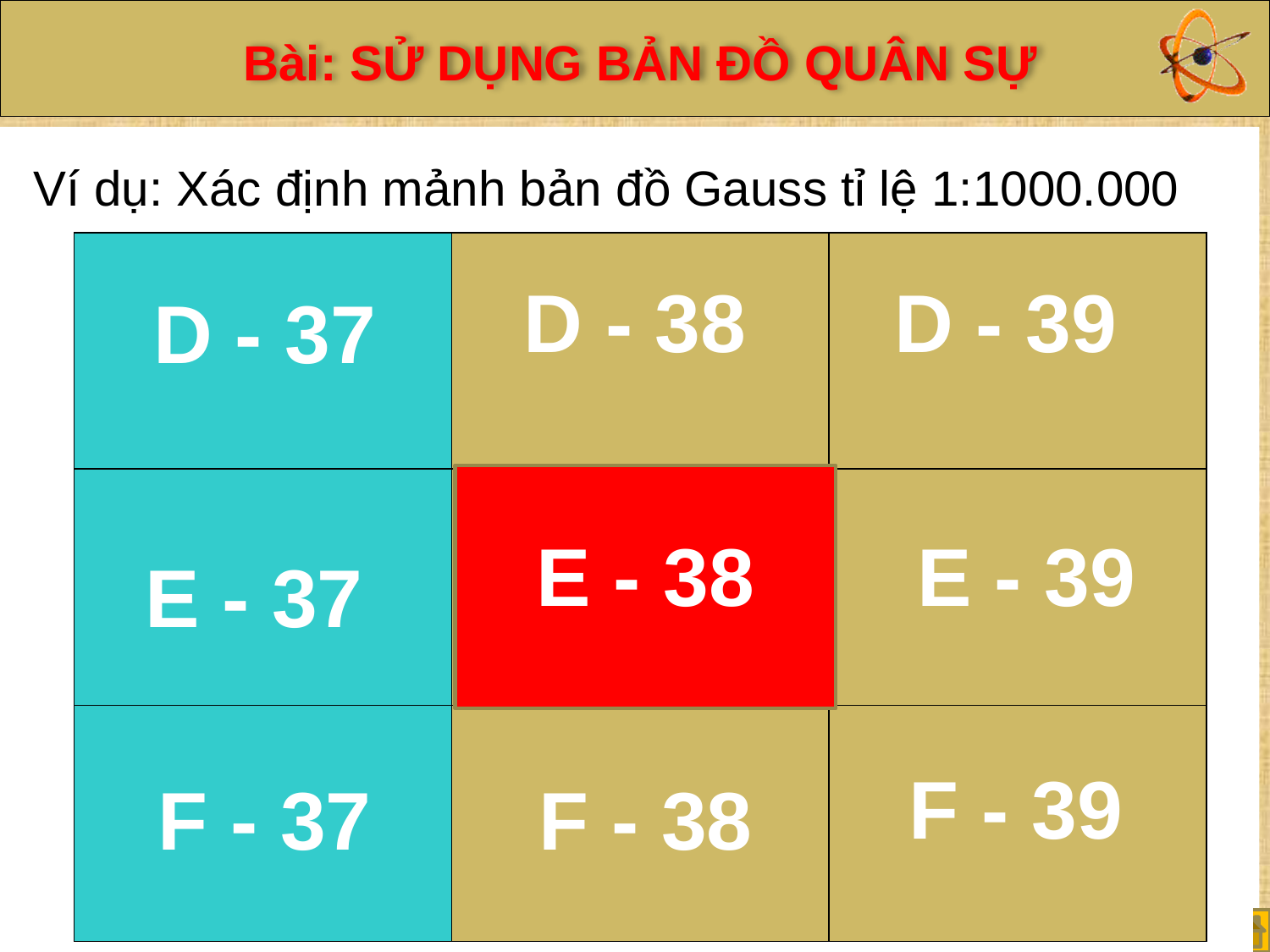

Ví dụ: Xác định mảnh bản đồ Gauss tỉ lệ 1:1000.000

D - 38

D - 39

D - 37

E - 38

E - 39

E - 37

F - 39

F - 37

F - 38